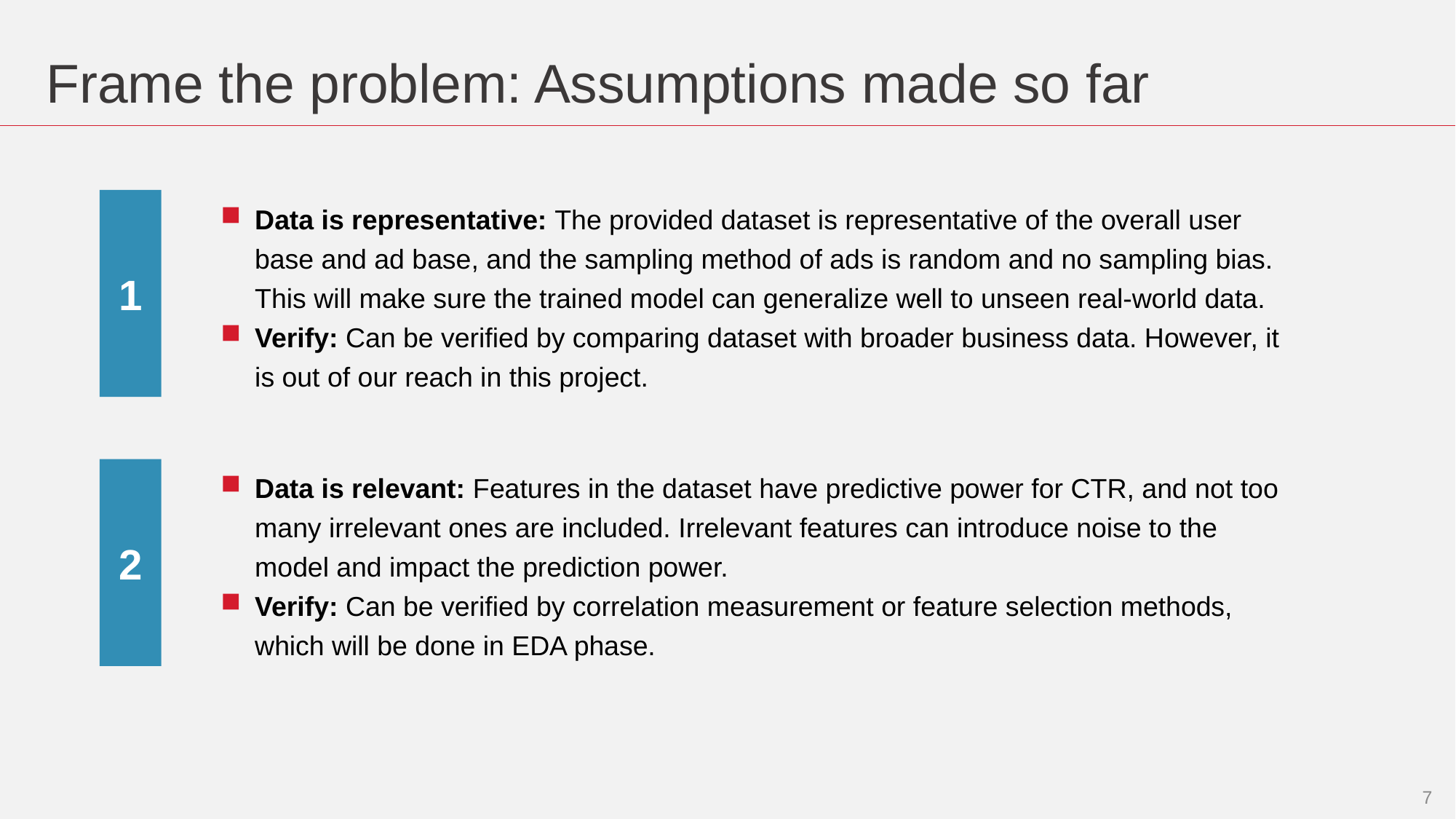

Frame the problem: Assumptions made so far

1
Data is representative: The provided dataset is representative of the overall user base and ad base, and the sampling method of ads is random and no sampling bias. This will make sure the trained model can generalize well to unseen real-world data.
Verify: Can be verified by comparing dataset with broader business data. However, it is out of our reach in this project.
2
Data is relevant: Features in the dataset have predictive power for CTR, and not too many irrelevant ones are included. Irrelevant features can introduce noise to the model and impact the prediction power.
Verify: Can be verified by correlation measurement or feature selection methods, which will be done in EDA phase.
7